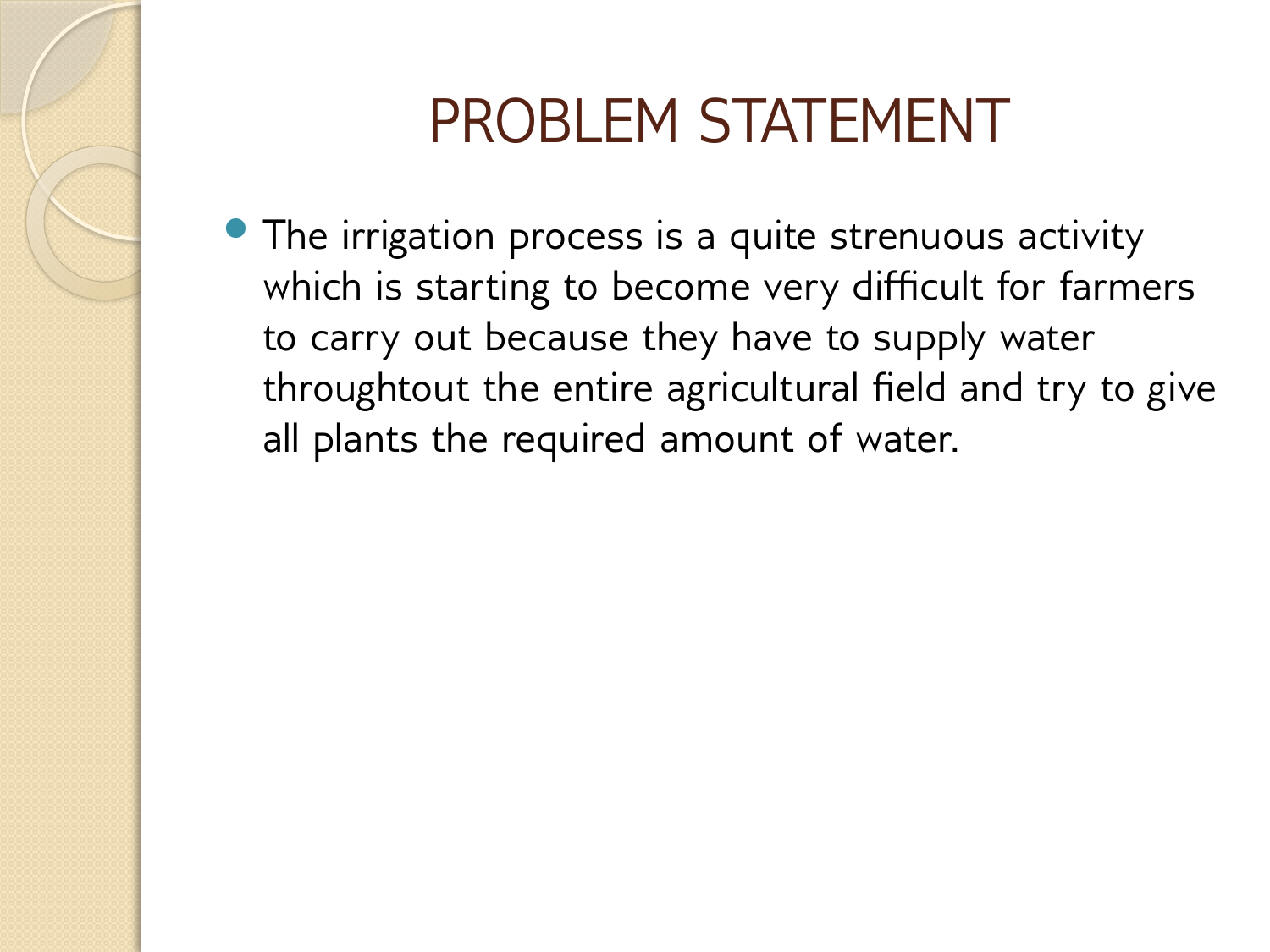

# PROBLEM STATEMENT
The irrigation process is a quite strenuous activity which is starting to become very difficult for farmers to carry out because they have to supply water throughtout the entire agricultural field and try to give all plants the required amount of water.